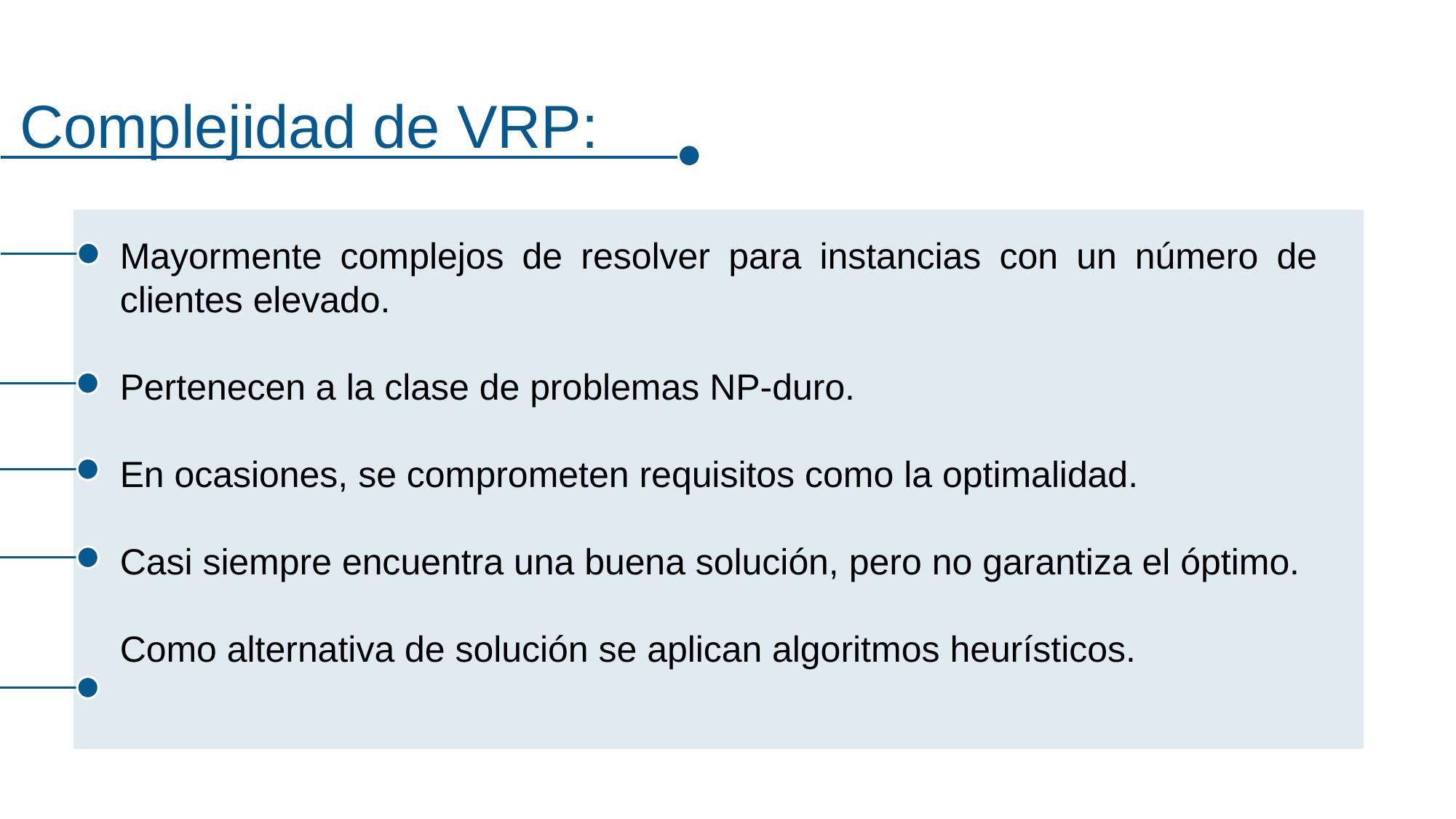

Complejidad de VRP:

Mayormente complejos de resolver para instancias con un número de clientes elevado.

Pertenecen a la clase de problemas NP-duro.

En ocasiones, se comprometen requisitos como la optimalidad.

Casi siempre encuentra una buena solución, pero no garantiza el óptimo.

Como alternativa de solución se aplican algoritmos heurísticos.